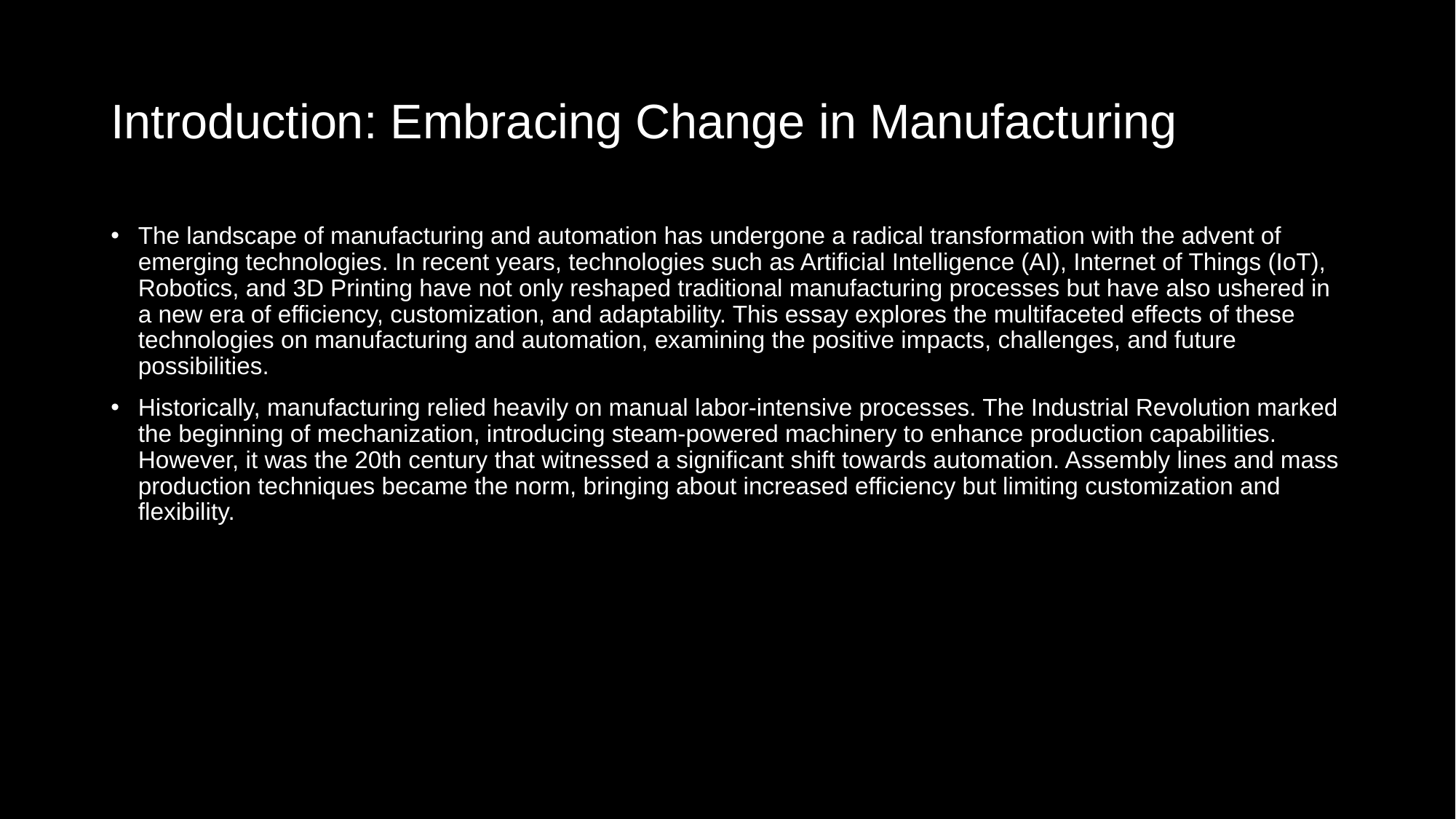

# Introduction: Embracing Change in Manufacturing
The landscape of manufacturing and automation has undergone a radical transformation with the advent of emerging technologies. In recent years, technologies such as Artificial Intelligence (AI), Internet of Things (IoT), Robotics, and 3D Printing have not only reshaped traditional manufacturing processes but have also ushered in a new era of efficiency, customization, and adaptability. This essay explores the multifaceted effects of these technologies on manufacturing and automation, examining the positive impacts, challenges, and future possibilities.
Historically, manufacturing relied heavily on manual labor-intensive processes. The Industrial Revolution marked the beginning of mechanization, introducing steam-powered machinery to enhance production capabilities. However, it was the 20th century that witnessed a significant shift towards automation. Assembly lines and mass production techniques became the norm, bringing about increased efficiency but limiting customization and flexibility.